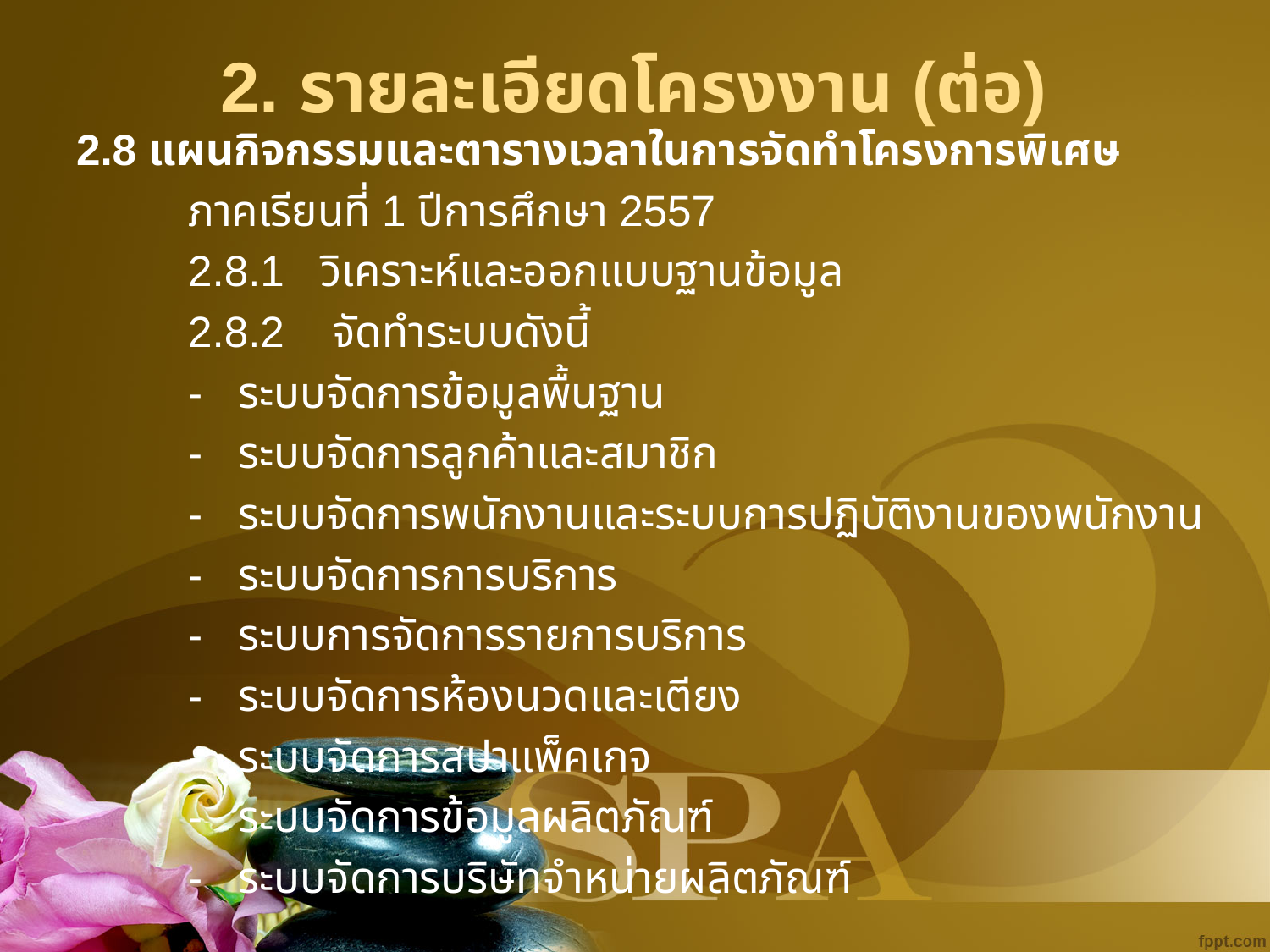

# 2. รายละเอียดโครงงาน (ต่อ)
2.8 แผนกิจกรรมและตารางเวลาในการจัดทำโครงการพิเศษ
	ภาคเรียนที่ 1 ปีการศึกษา 2557
	2.8.1   วิเคราะห์และออกแบบฐานข้อมูล
	2.8.2    จัดทำระบบดังนี้
		-   ระบบจัดการข้อมูลพื้นฐาน
		-   ระบบจัดการลูกค้าและสมาชิก
		-   ระบบจัดการพนักงานและระบบการปฏิบัติงานของพนักงาน
		-   ระบบจัดการการบริการ
		-   ระบบการจัดการรายการบริการ
		-   ระบบจัดการห้องนวดและเตียง
		-   ระบบจัดการสปาแพ็คเกจ
		-   ระบบจัดการข้อมูลผลิตภัณฑ์
		-   ระบบจัดการบริษัทจำหน่ายผลิตภัณฑ์